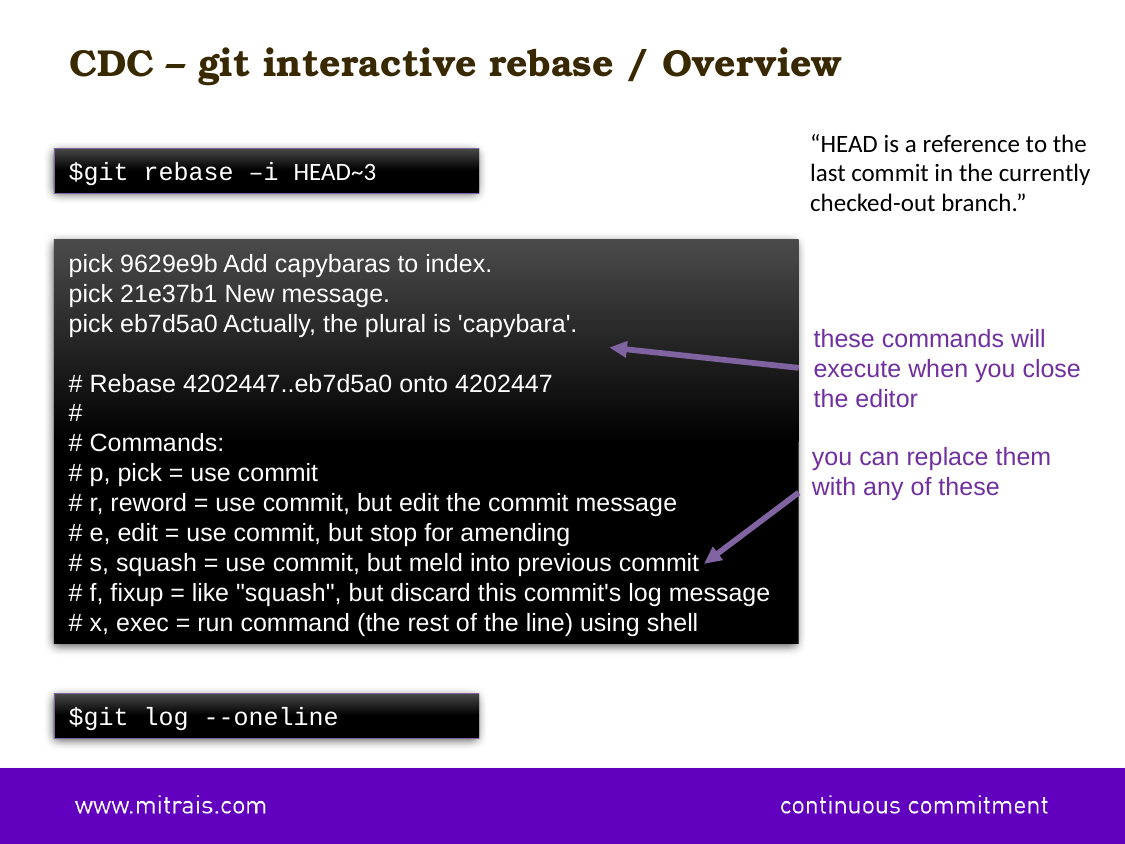

CDC – git interactive rebase / Overview
“HEAD is a reference to the last commit in the currently checked-out branch.”
$git rebase –i HEAD~3
pick 9629e9b Add capybaras to index.
pick 21e37b1 New message.
pick eb7d5a0 Actually, the plural is 'capybara'.

# Rebase 4202447..eb7d5a0 onto 4202447
#
# Commands:
# p, pick = use commit
# r, reword = use commit, but edit the commit message
# e, edit = use commit, but stop for amending
# s, squash = use commit, but meld into previous commit
# f, fixup = like "squash", but discard this commit's log message
# x, exec = run command (the rest of the line) using shell
these commands will
execute when you close
the editor
you can replace them
with any of these
$git log --oneline